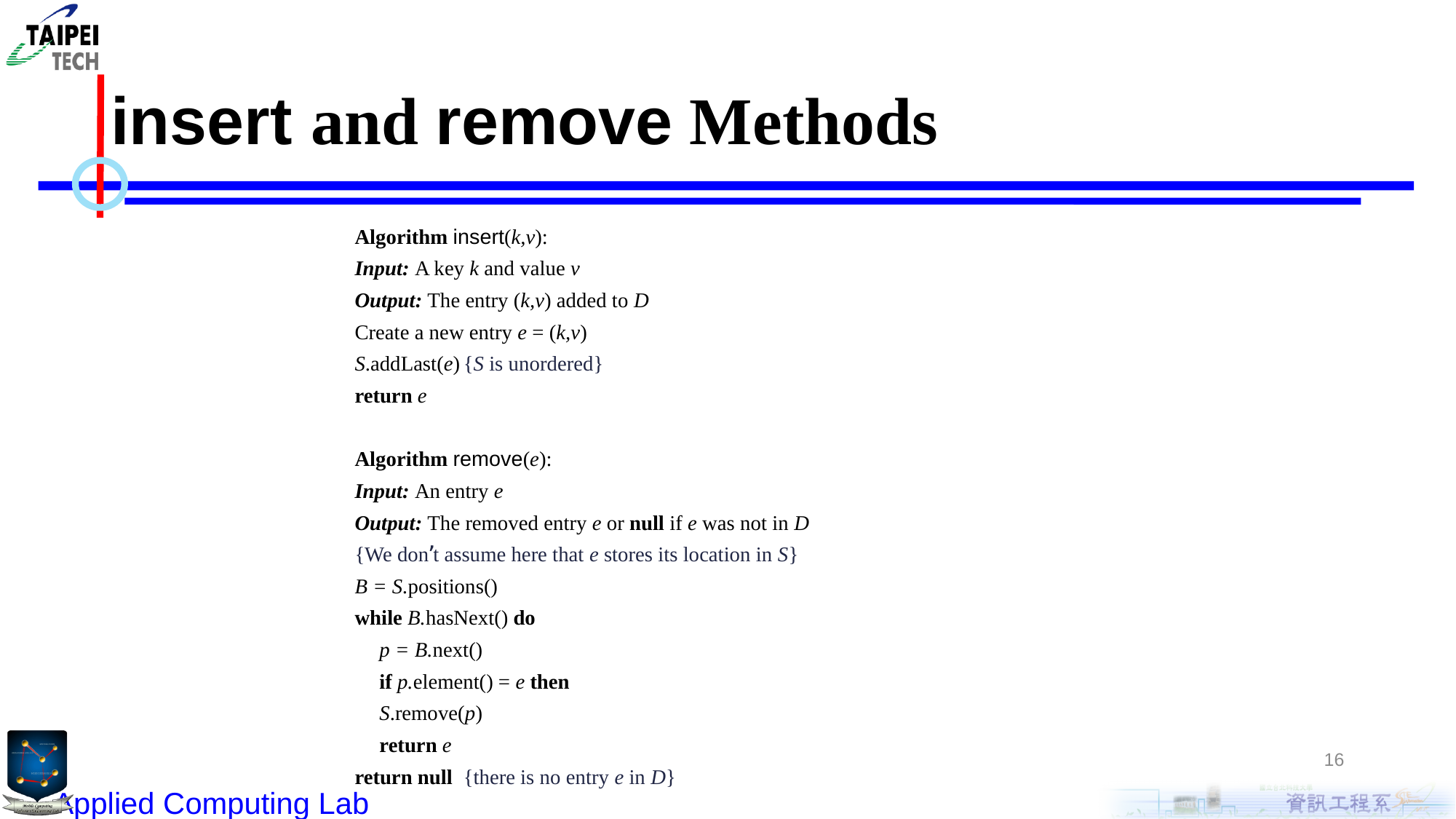

# insert and remove Methods
Algorithm insert(k,v):
Input: A key k and value v
Output: The entry (k,v) added to D
Create a new entry e = (k,v)
S.addLast(e)	{S is unordered}
return e

Algorithm remove(e):
Input: An entry e
Output: The removed entry e or null if e was not in D
{We don’t assume here that e stores its location in S}
B = S.positions()
while B.hasNext() do
	p = B.next()
	if p.element() = e then
		S.remove(p)
		return e
return null 	{there is no entry e in D}
16